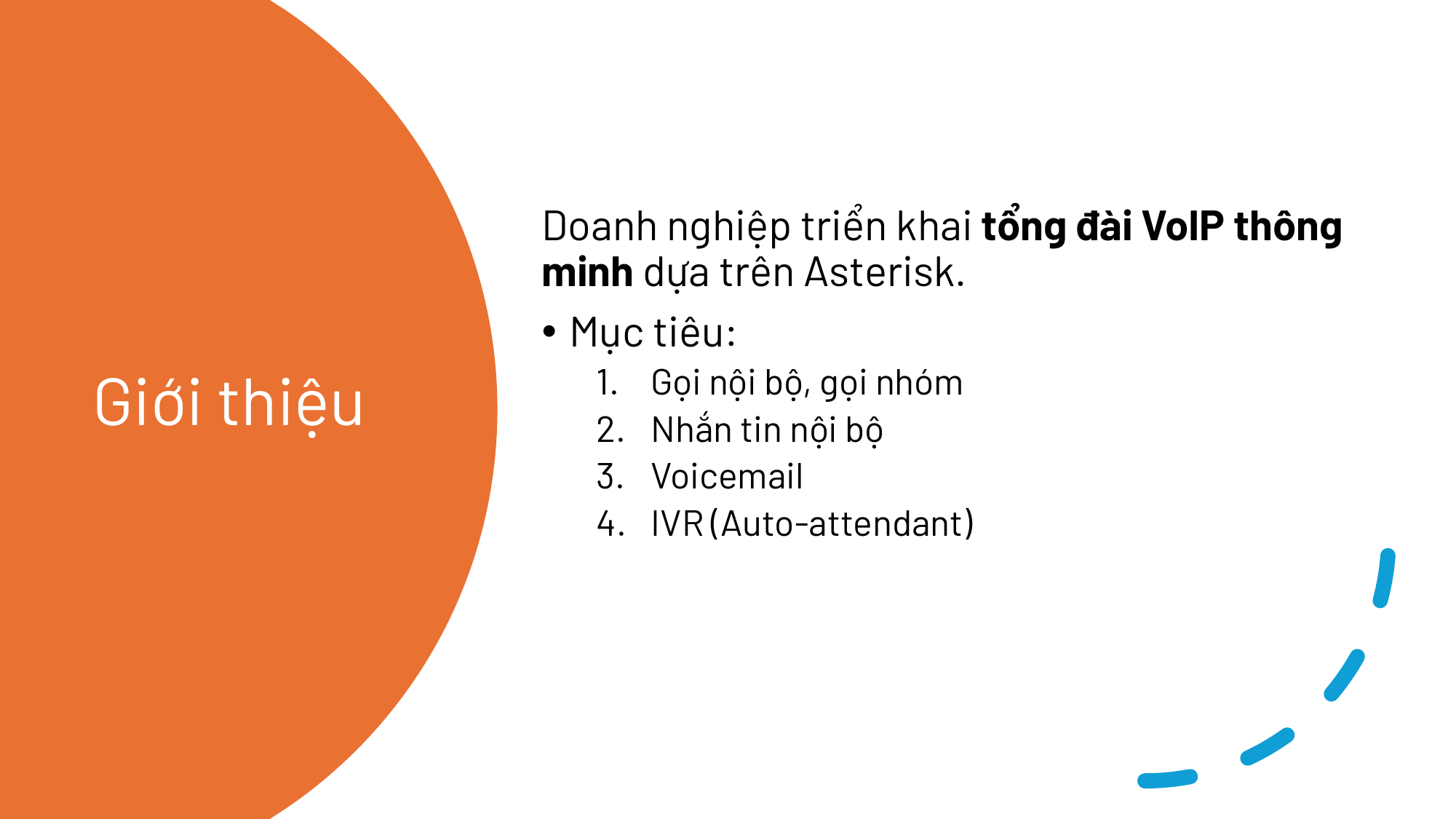

Doanh nghiệp triển khai tổng đài VoIP thông minh dựa trên Asterisk.
Mục tiêu:
Gọi nội bộ, gọi nhóm
Nhắn tin nội bộ
Voicemail
IVR (Auto-attendant)

# Giới thiệu

9